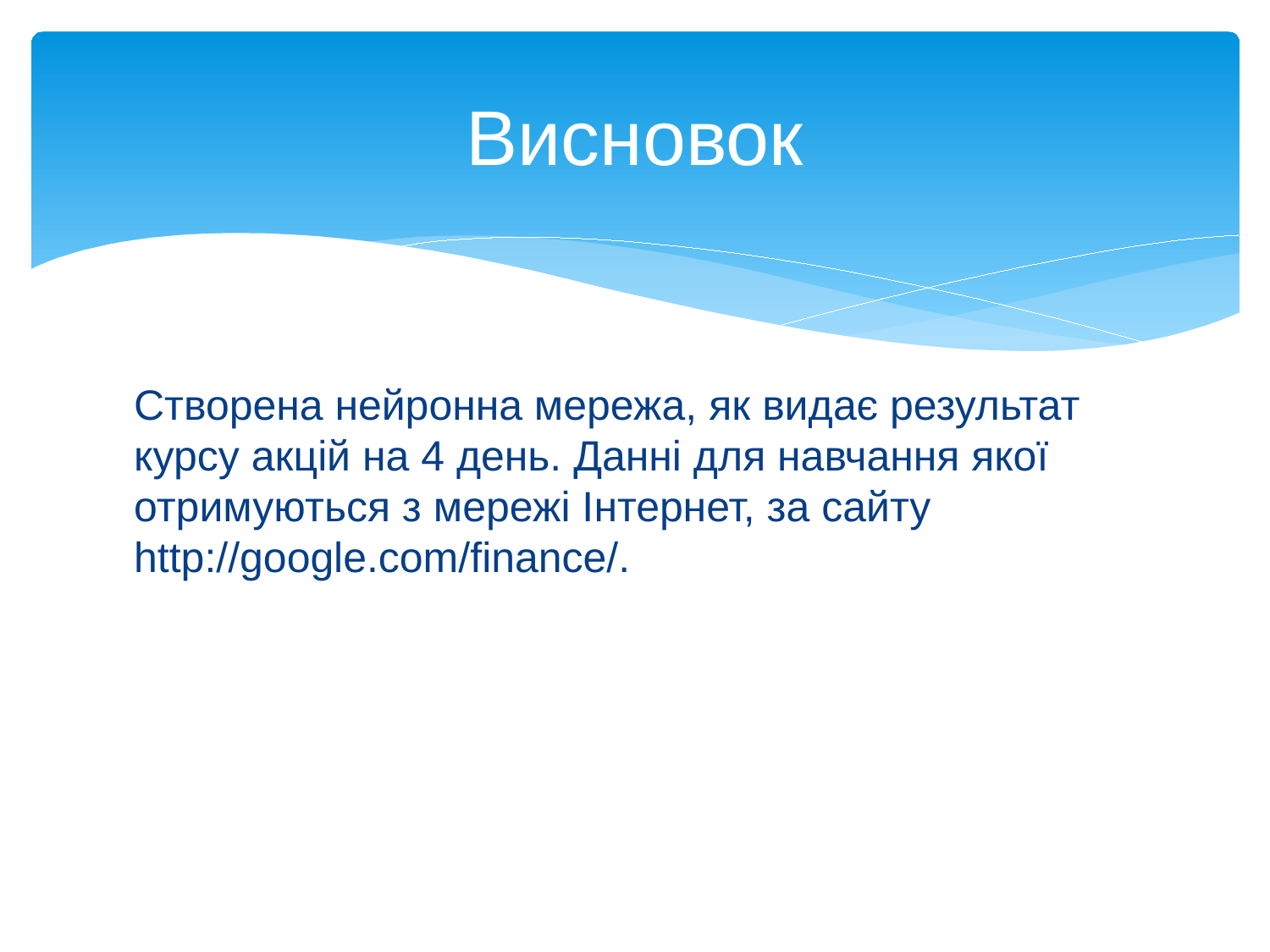

# Висновок
Створена нейронна мережа, як видає результат курсу акцій на 4 день. Данні для навчання якої отримуються з мережі Інтернет, за сайту http://google.com/finance/.